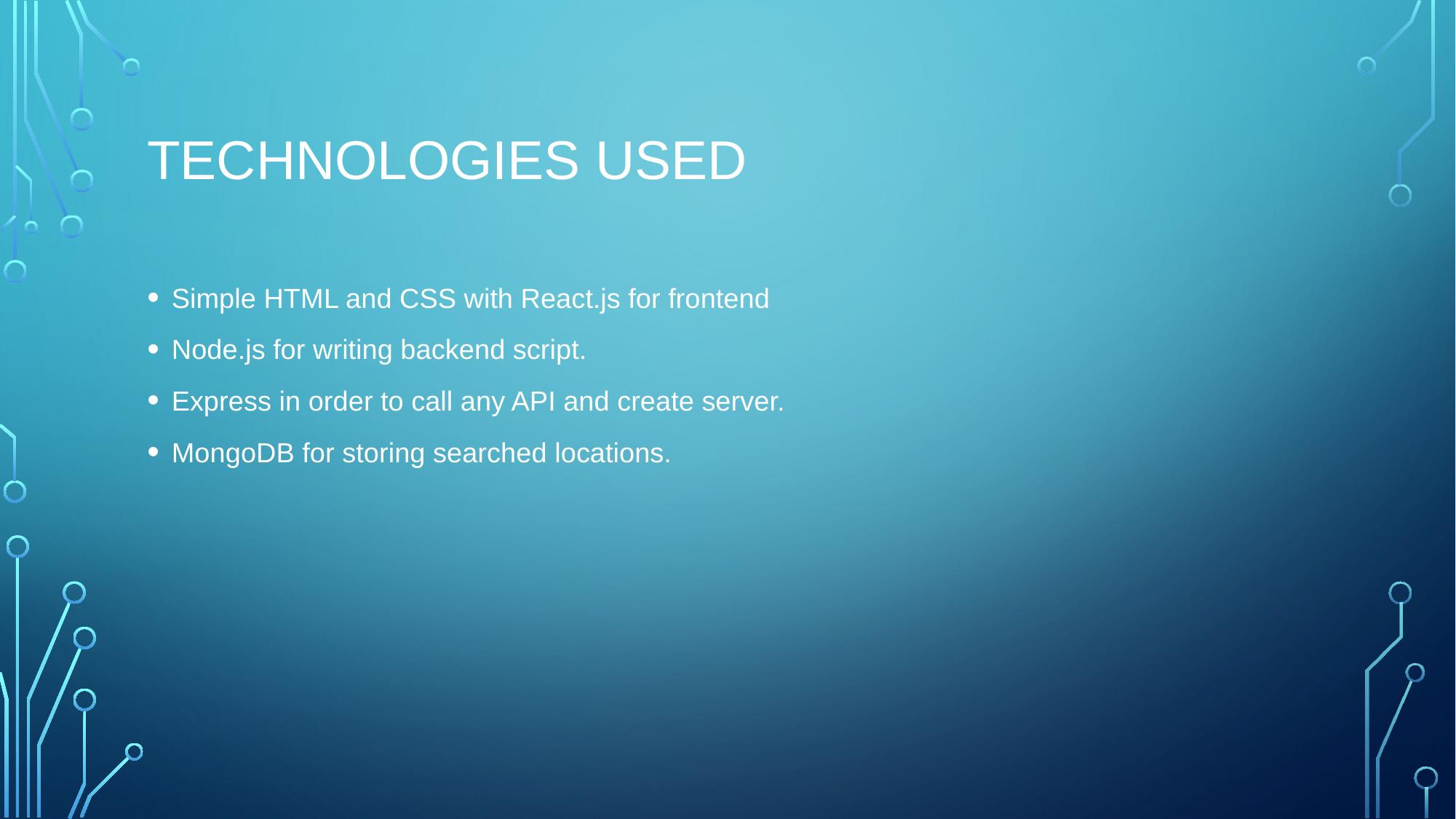

# Technologies used
Simple HTML and CSS with React.js for frontend
Node.js for writing backend script.
Express in order to call any API and create server.
MongoDB for storing searched locations.